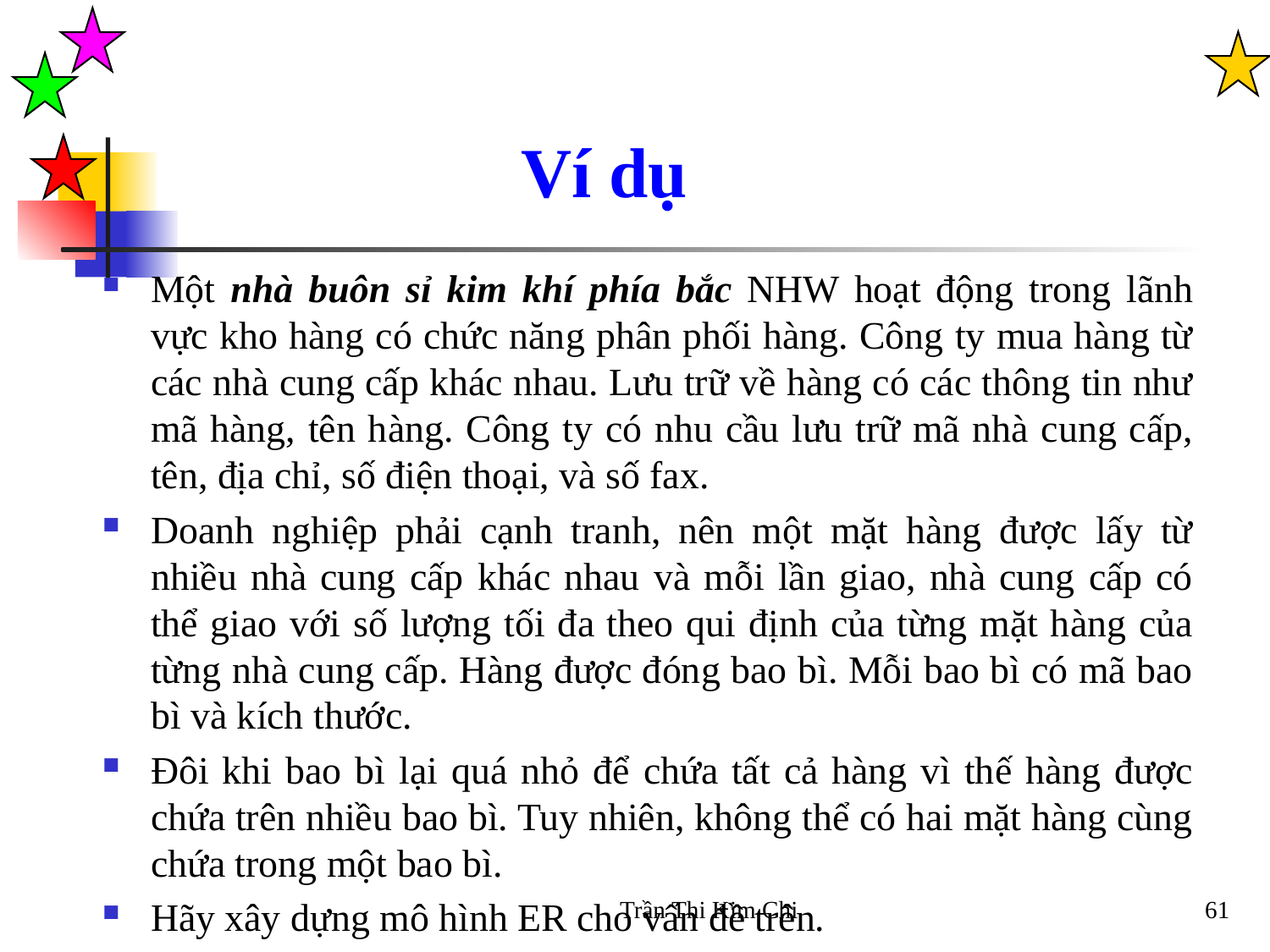

Ví dụ
Một nhà buôn sỉ kim khí phía bắc NHW hoạt động trong lãnh vực kho hàng có chức năng phân phối hàng. Công ty mua hàng từ các nhà cung cấp khác nhau. Lưu trữ về hàng có các thông tin như mã hàng, tên hàng. Công ty có nhu cầu lưu trữ mã nhà cung cấp, tên, địa chỉ, số điện thoại, và số fax.
Doanh nghiệp phải cạnh tranh, nên một mặt hàng được lấy từ nhiều nhà cung cấp khác nhau và mỗi lần giao, nhà cung cấp có thể giao với số lượng tối đa theo qui định của từng mặt hàng của từng nhà cung cấp. Hàng được đóng bao bì. Mỗi bao bì có mã bao bì và kích thước.
Đôi khi bao bì lại quá nhỏ để chứa tất cả hàng vì thế hàng được chứa trên nhiều bao bì. Tuy nhiên, không thể có hai mặt hàng cùng chứa trong một bao bì.
Hãy xây dựng mô hình ER cho vấn đề trên.
Trần Thi Kim Chi
61